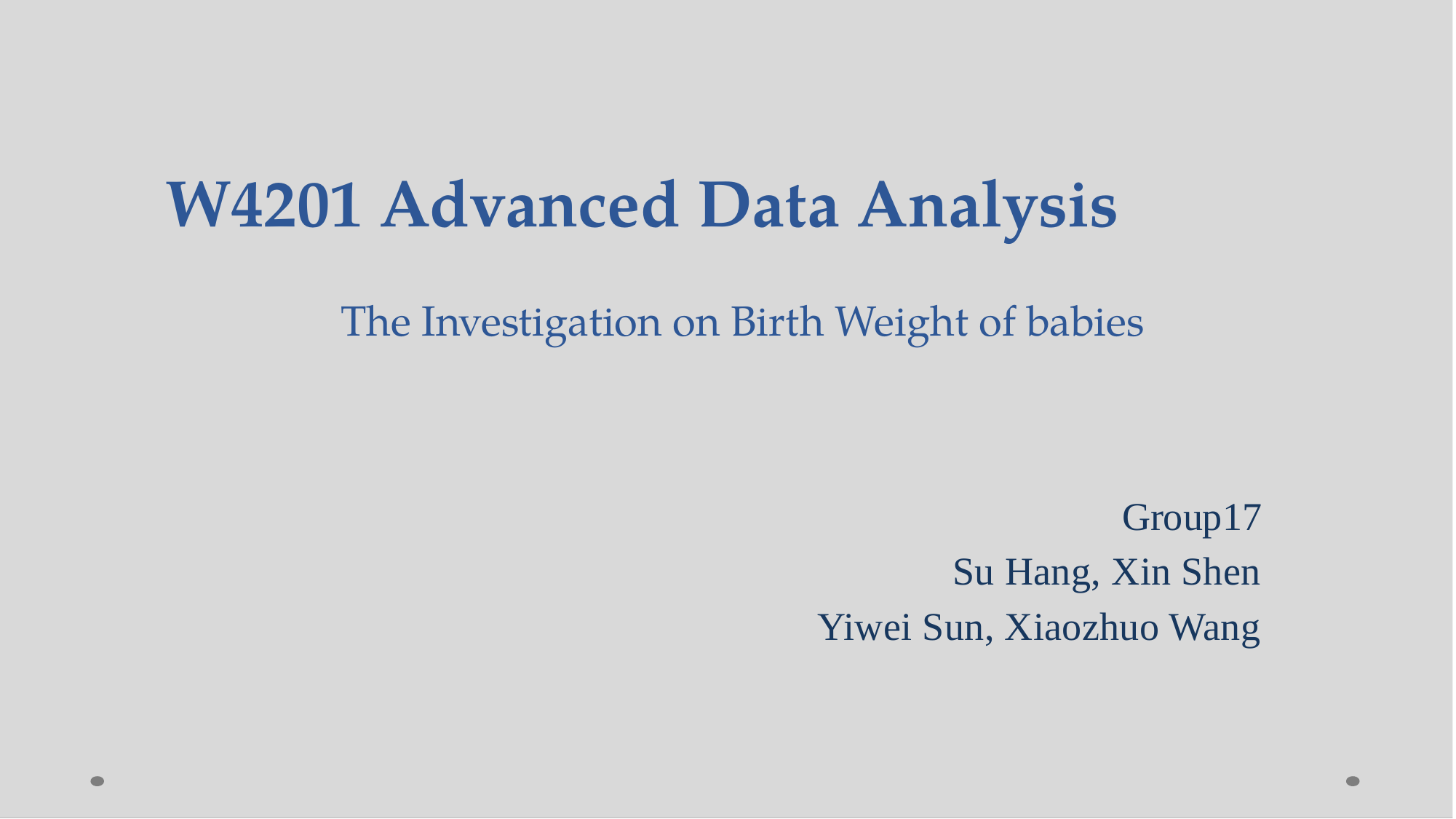

W4201 Advanced Data Analysis

R

4

al

ct

The Investigation on Birth Weight of babies

y

Group17
Su Hang, Xin Shen
Yiwei Sun, Xiaozhuo Wang